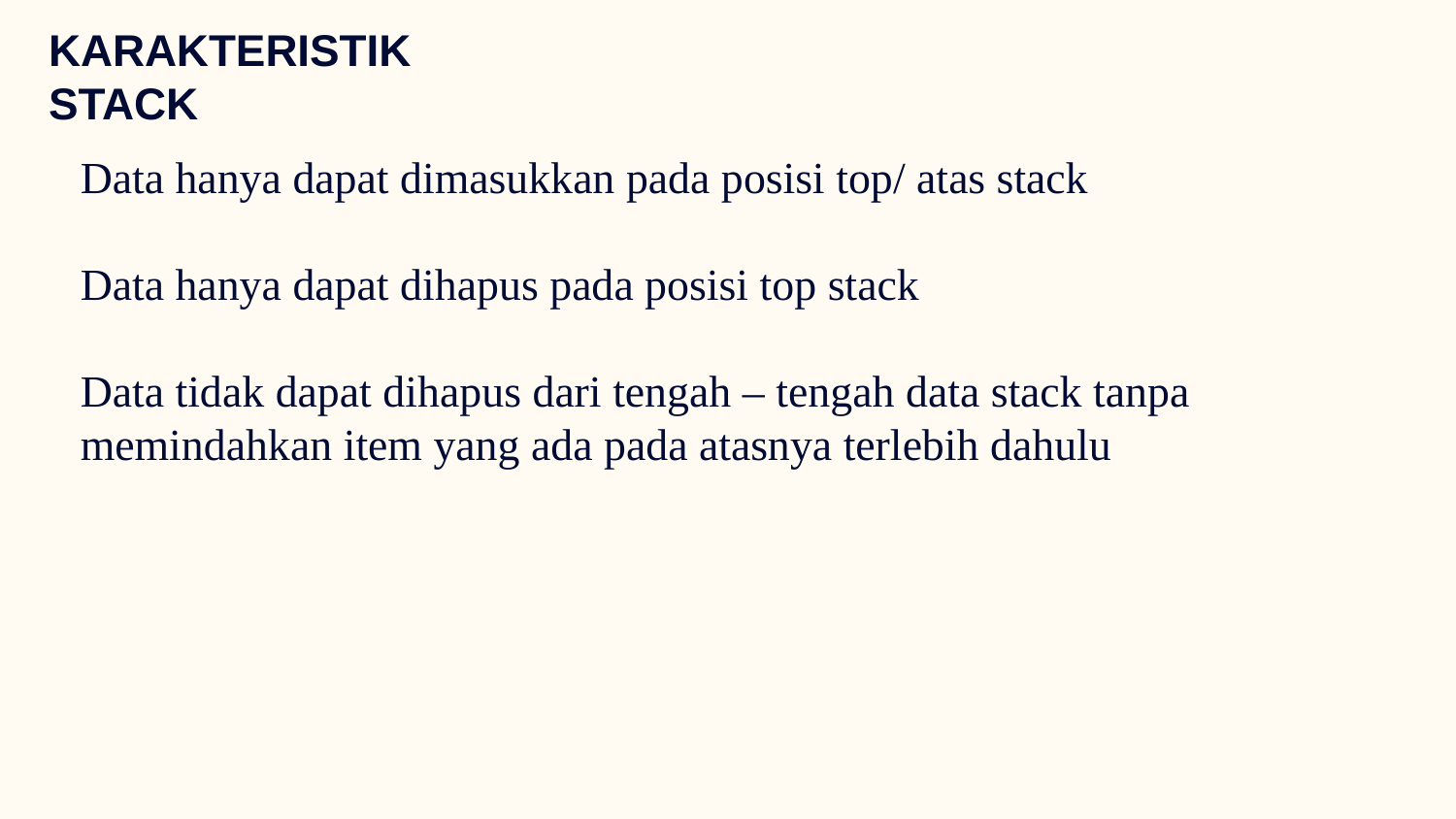

# KARAKTERISTIK STACK
Data hanya dapat dimasukkan pada posisi top/ atas stack

Data hanya dapat dihapus pada posisi top stack

Data tidak dapat dihapus dari tengah – tengah data stack tanpa memindahkan item yang ada pada atasnya terlebih dahulu